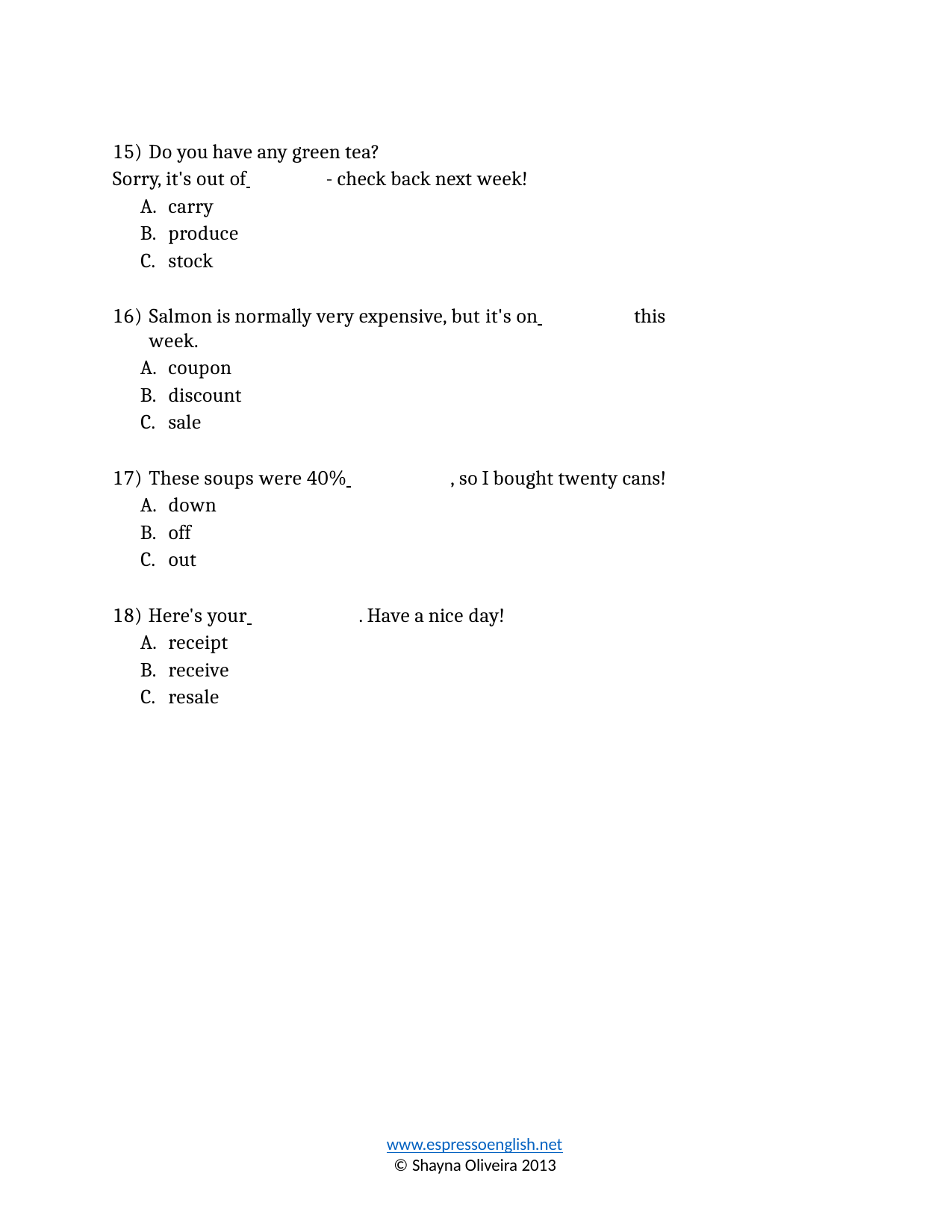

Do you have any green tea?
Sorry, it's out of 	- check back next week!
carry
produce
stock

Salmon is normally very expensive, but it's on 	this week.
coupon
discount
sale

These soups were 40% 	, so I bought twenty cans!
down
off
out

Here's your 	. Have a nice day!
receipt
receive
resale
www.espressoenglish.net
© Shayna Oliveira 2013